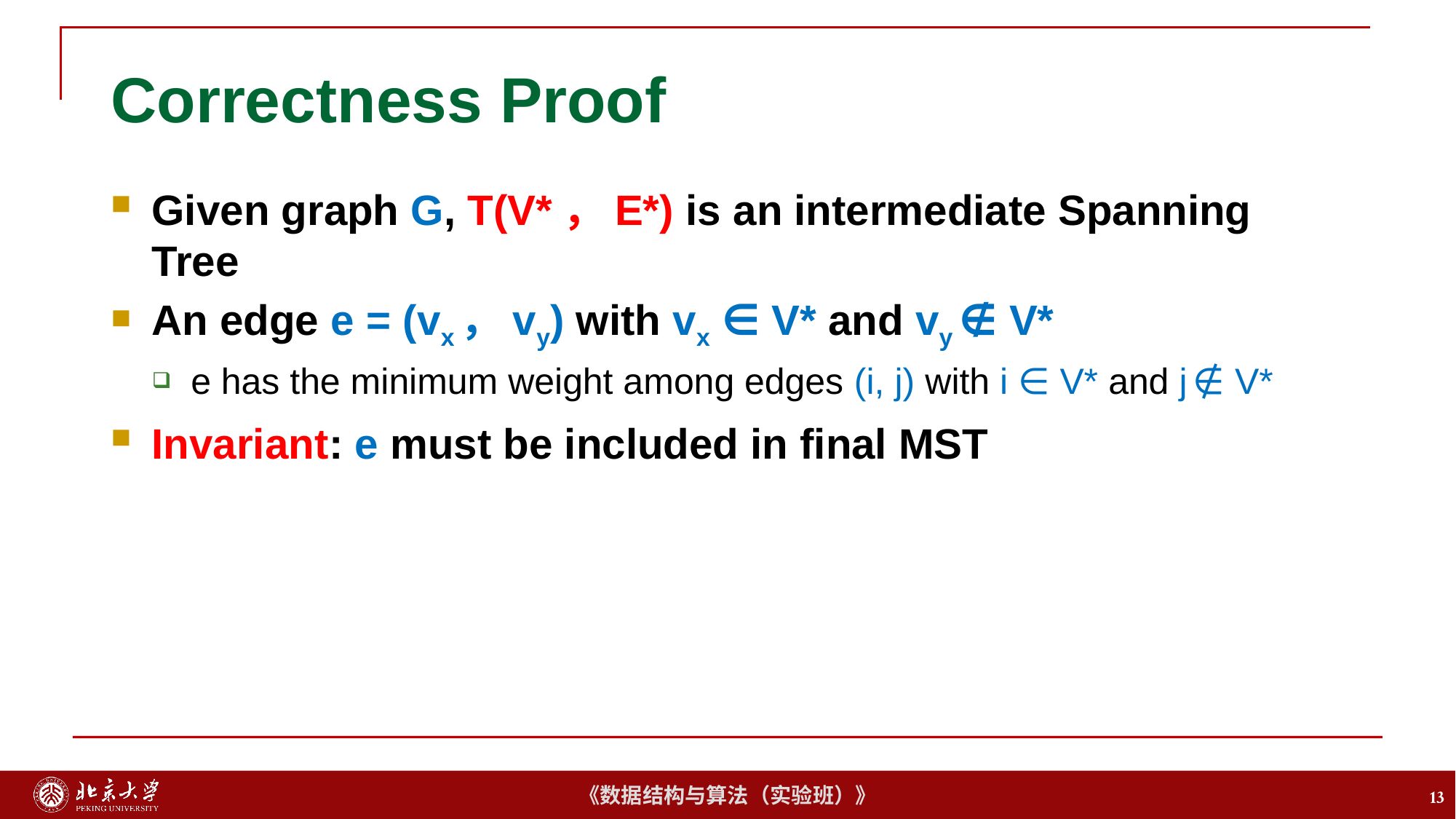

# Correctness Proof
Given graph G, T(V*，E*) is an intermediate Spanning Tree
An edge e = (vx，vy) with vx ∈ V* and vy ∉ V*
e has the minimum weight among edges (i, j) with i ∈ V* and j ∉ V*
Invariant: e must be included in final MST

13